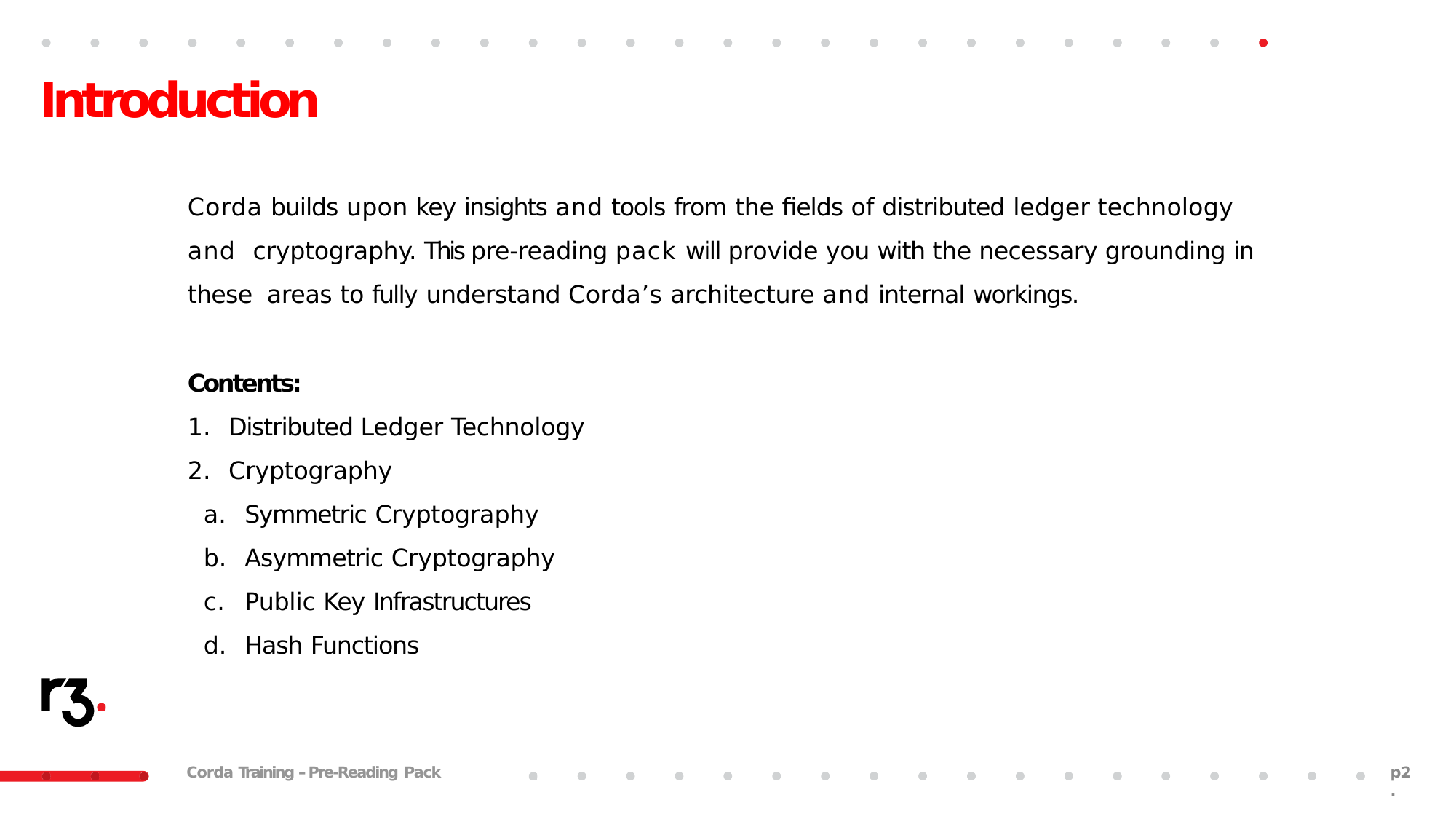

# Introduction
Corda builds upon key insights and tools from the fields of distributed ledger technology and  cryptography. This pre-reading pack will provide you with the necessary grounding in these  areas to fully understand Corda’s architecture and internal workings.

Contents:
Distributed Ledger Technology
Cryptography
Symmetric Cryptography
Asymmetric Cryptography
Public Key Infrastructures
Hash Functions
Corda Training – Pre-Reading Pack
p2.